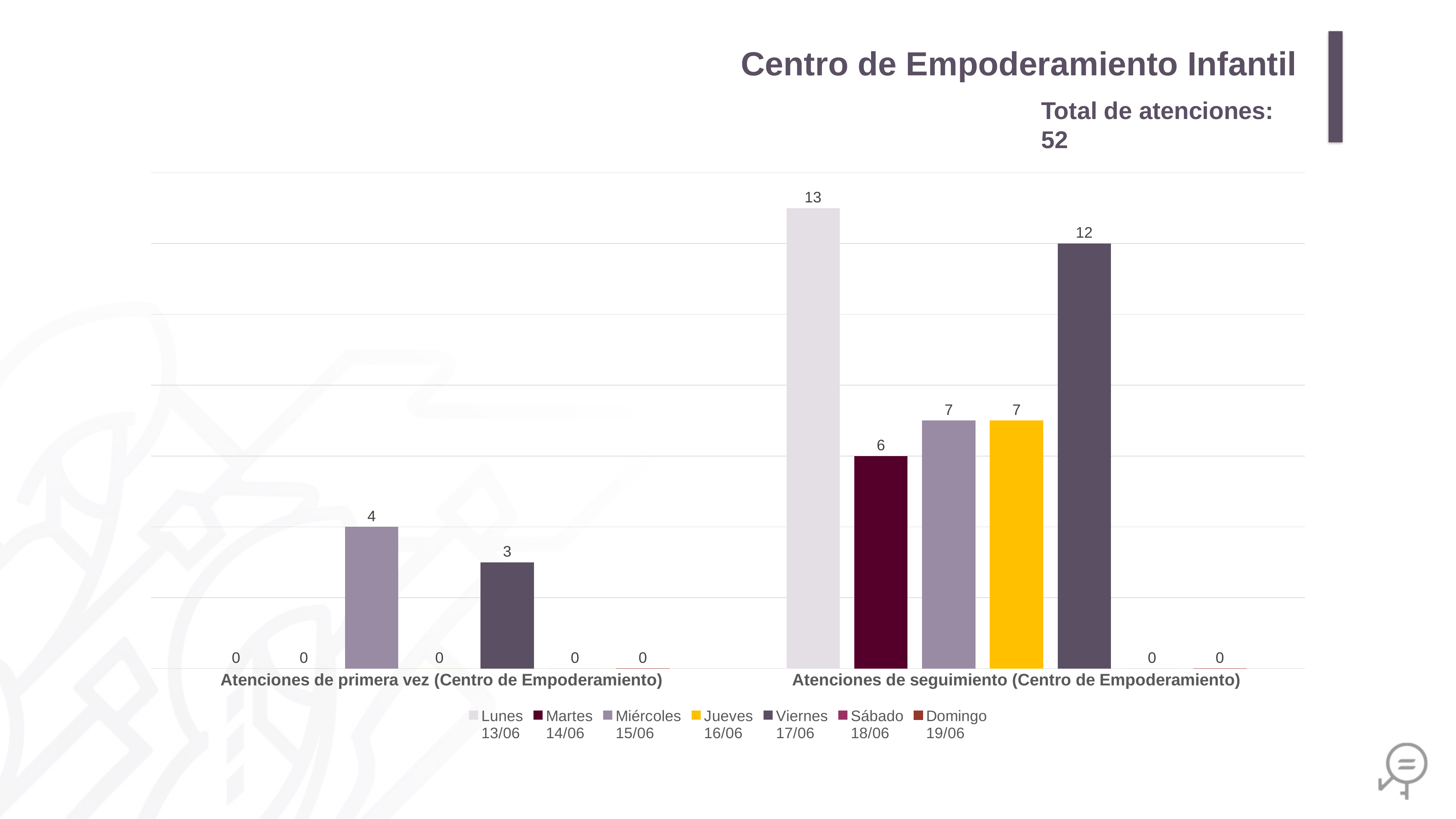

Centro de Empoderamiento Infantil
Total de atenciones: 52

### Chart

| Category | Lunes
13/06 | Martes
14/06 | Miércoles
15/06 | Jueves
16/06 | Viernes
17/06 | Sábado
18/06 | Domingo
19/06 |
|---|---|---|---|---|---|---|---|
|  Atenciones de primera vez (Centro de Empoderamiento) | 0.0 | 0.0 | 4.0 | 0.0 | 3.0 | 0.0 | 0.0 |
| Atenciones de seguimiento (Centro de Empoderamiento) | 13.0 | 6.0 | 7.0 | 7.0 | 12.0 | 0.0 | 0.0 |